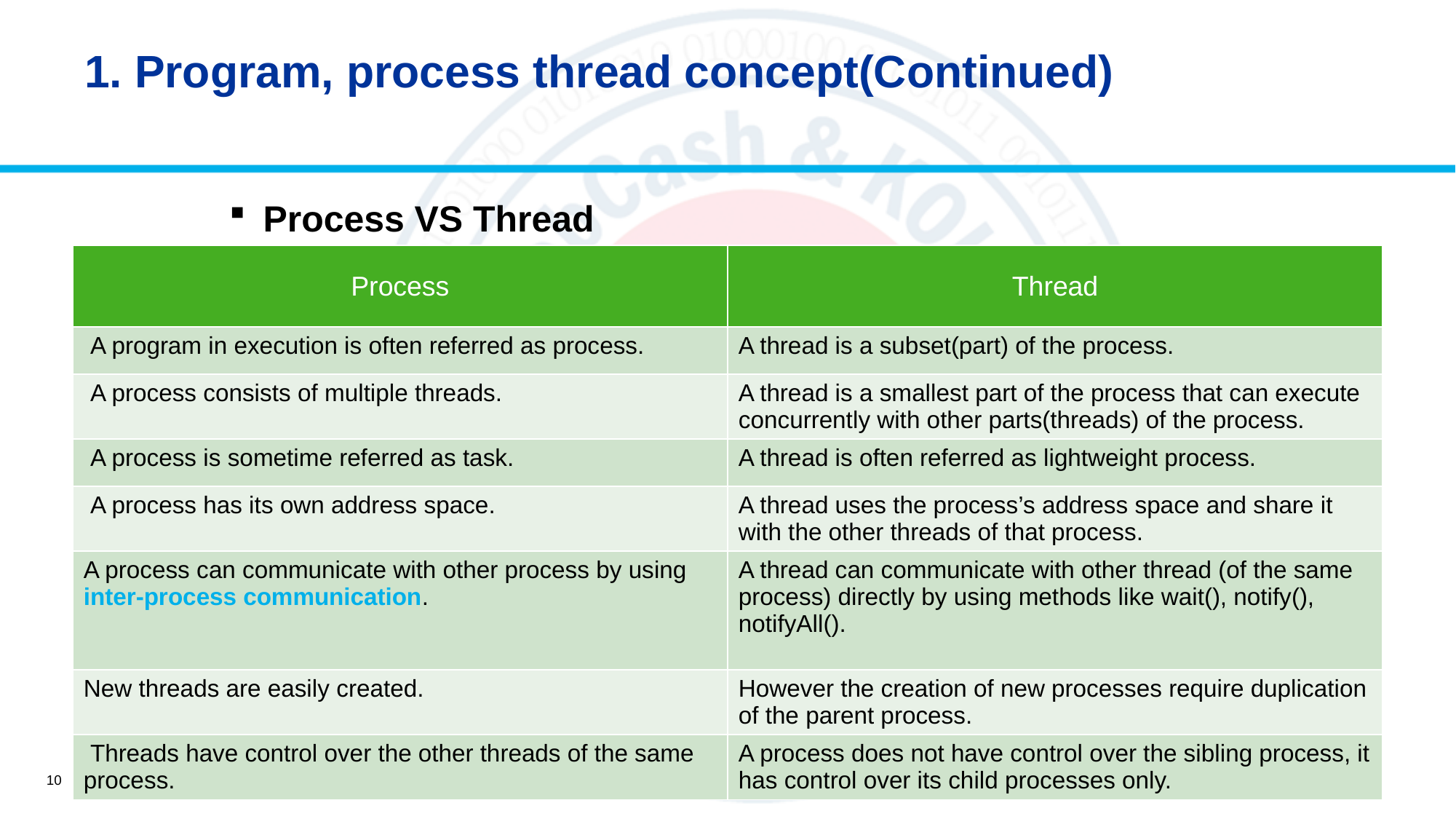

# 1. Program, process thread concept(Continued)
Process VS Thread
| Process | Thread |
| --- | --- |
| A program in execution is often referred as process. | A thread is a subset(part) of the process. |
| A process consists of multiple threads. | A thread is a smallest part of the process that can execute concurrently with other parts(threads) of the process. |
| A process is sometime referred as task. | A thread is often referred as lightweight process. |
| A process has its own address space. | A thread uses the process’s address space and share it with the other threads of that process. |
| A process can communicate with other process by using inter-process communication. | A thread can communicate with other thread (of the same process) directly by using methods like wait(), notify(), notifyAll(). |
| New threads are easily created. | However the creation of new processes require duplication of the parent process. |
| Threads have control over the other threads of the same process. | A process does not have control over the sibling process, it has control over its child processes only. |
10